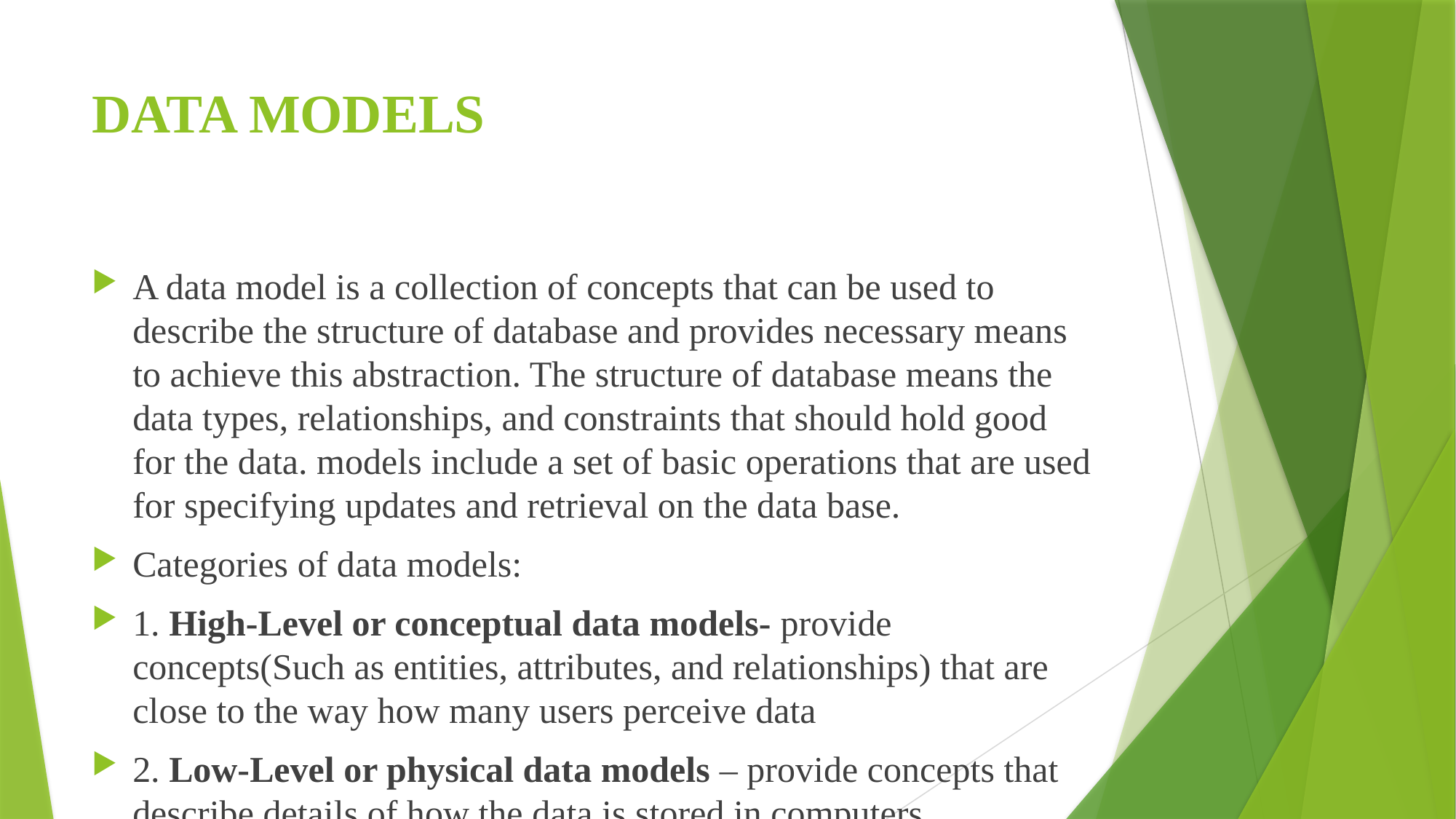

# DATA MODELS
A data model is a collection of concepts that can be used to describe the structure of database and provides necessary means to achieve this abstraction. The structure of database means the data types, relationships, and constraints that should hold good for the data. models include a set of basic operations that are used for specifying updates and retrieval on the data base.
Categories of data models:
1. High-Level or conceptual data models- provide concepts(Such as entities, attributes, and relationships) that are close to the way how many users perceive data
2. Low-Level or physical data models – provide concepts that describe details of how the data is stored in computers.